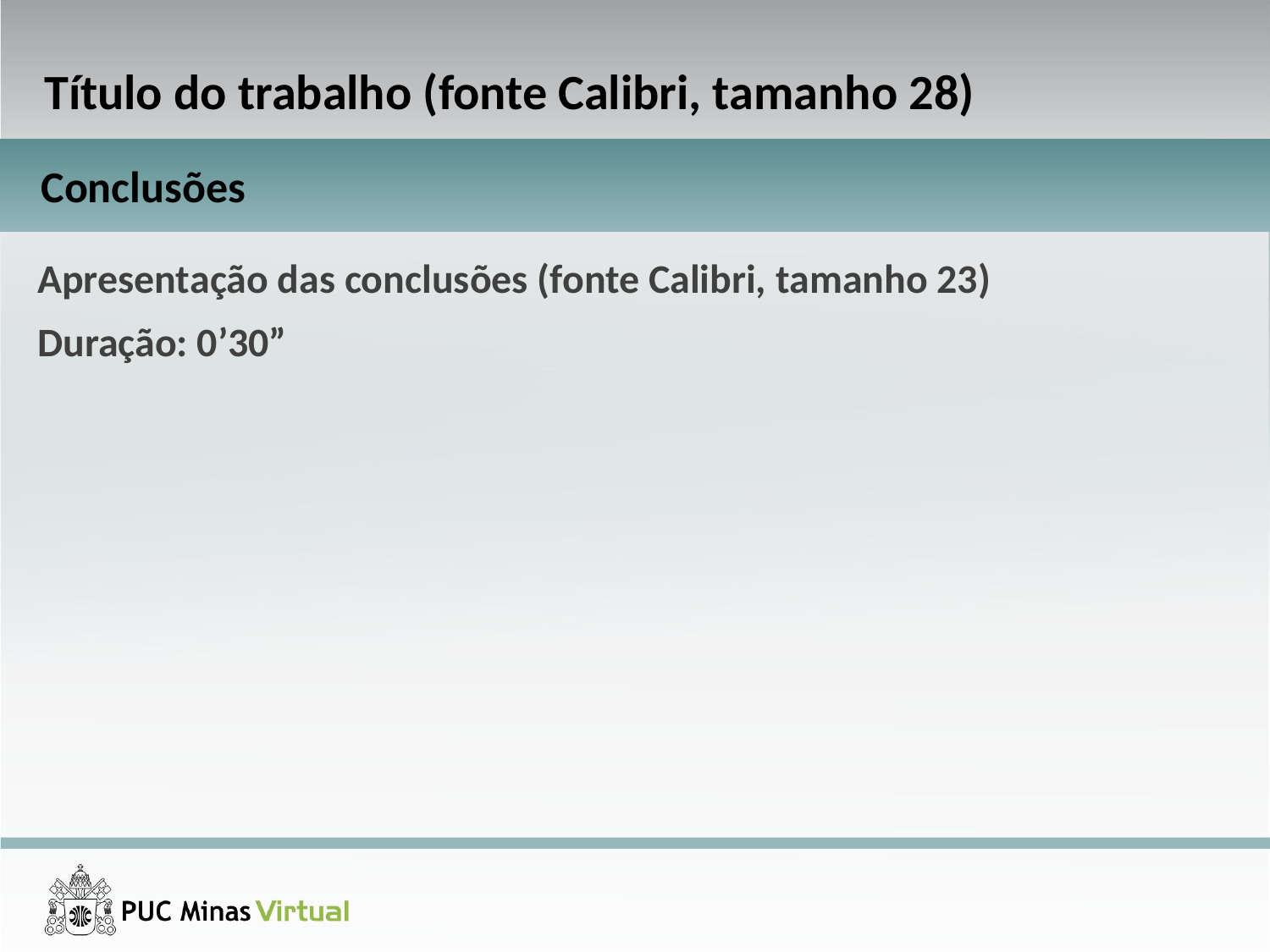

Título do trabalho (fonte Calibri, tamanho 28)

Conclusões
Apresentação das conclusões (fonte Calibri, tamanho 23)
Duração: 0’30”